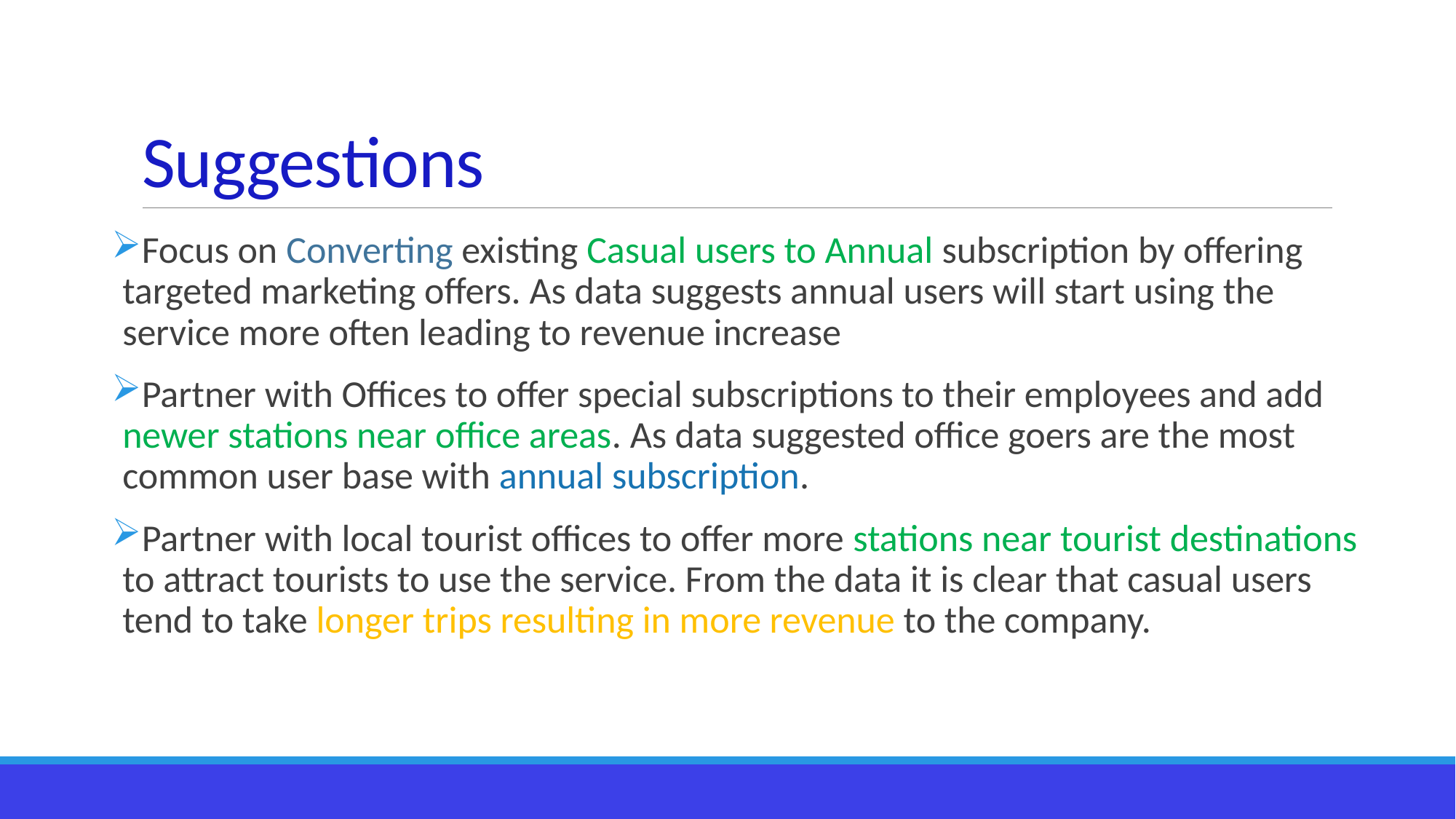

# Suggestions
Focus on Converting existing Casual users to Annual subscription by offering targeted marketing offers. As data suggests annual users will start using the service more often leading to revenue increase
Partner with Offices to offer special subscriptions to their employees and add newer stations near office areas. As data suggested office goers are the most common user base with annual subscription.
Partner with local tourist offices to offer more stations near tourist destinations to attract tourists to use the service. From the data it is clear that casual users tend to take longer trips resulting in more revenue to the company.